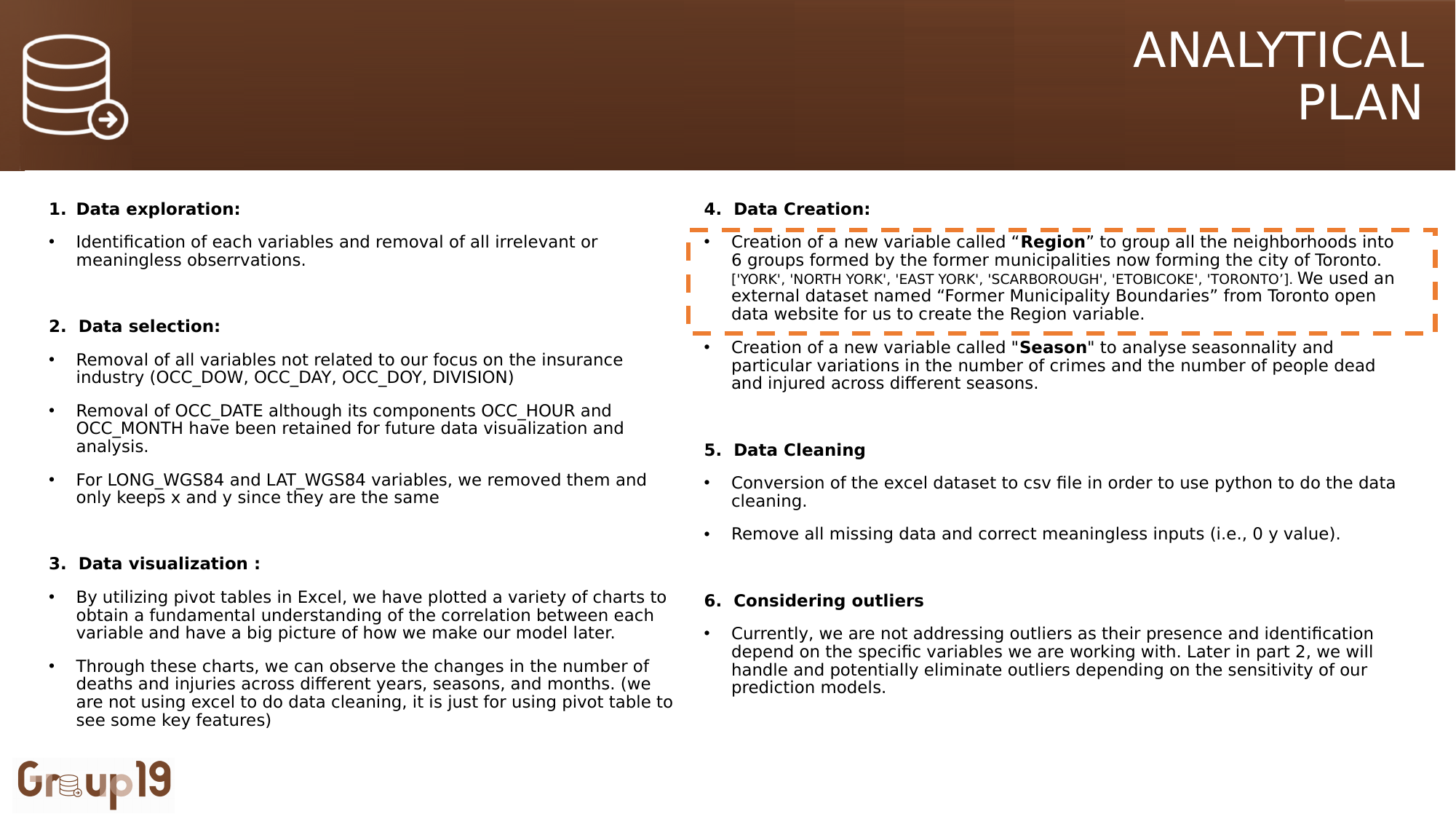

# ANALYTICAL PLAN
Data exploration:
Identification of each variables and removal of all irrelevant or meaningless obserrvations.

2.  Data selection:
Removal of all variables not related to our focus on the insurance industry (OCC_DOW, OCC_DAY, OCC_DOY, DIVISION)
Removal of OCC_DATE although its components OCC_HOUR and OCC_MONTH have been retained for future data visualization and analysis.
For LONG_WGS84 and LAT_WGS84 variables, we removed them and only keeps x and y since they are the same

3.  Data visualization :
By utilizing pivot tables in Excel, we have plotted a variety of charts to obtain a fundamental understanding of the correlation between each variable and have a big picture of how we make our model later.
Through these charts, we can observe the changes in the number of deaths and injuries across different years, seasons, and months. (we are not using excel to do data cleaning, it is just for using pivot table to see some key features)
4.  Data Creation:
Creation of a new variable called “Region” to group all the neighborhoods into 6 groups formed by the former municipalities now forming the city of Toronto. ['YORK', 'NORTH YORK', 'EAST YORK', 'SCARBOROUGH', 'ETOBICOKE', 'TORONTO’]. We used an external dataset named “Former Municipality Boundaries” from Toronto open data website for us to create the Region variable.
Creation of a new variable called "Season" to analyse seasonnality and particular variations in the number of crimes and the number of people dead and injured across different seasons.

5.  Data Cleaning
Conversion of the excel dataset to csv file in order to use python to do the data cleaning.
Remove all missing data and correct meaningless inputs (i.e., 0 y value).

6.  Considering outliers
Currently, we are not addressing outliers as their presence and identification depend on the specific variables we are working with. Later in part 2, we will handle and potentially eliminate outliers depending on the sensitivity of our prediction models.